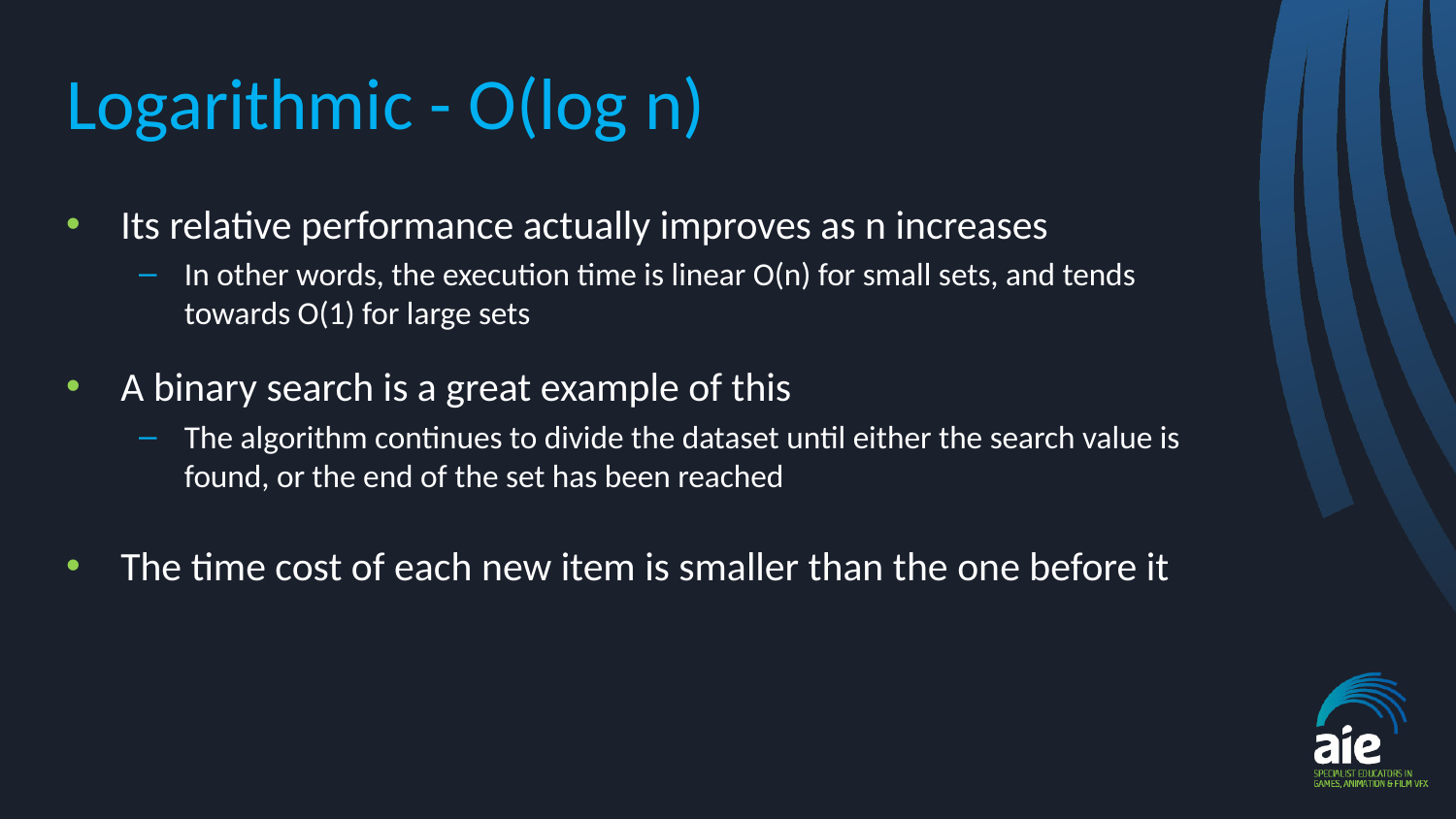

# Logarithmic - O(log n)
Its relative performance actually improves as n increases
In other words, the execution time is linear O(n) for small sets, and tends towards O(1) for large sets
A binary search is a great example of this
The algorithm continues to divide the dataset until either the search value is found, or the end of the set has been reached
The time cost of each new item is smaller than the one before it